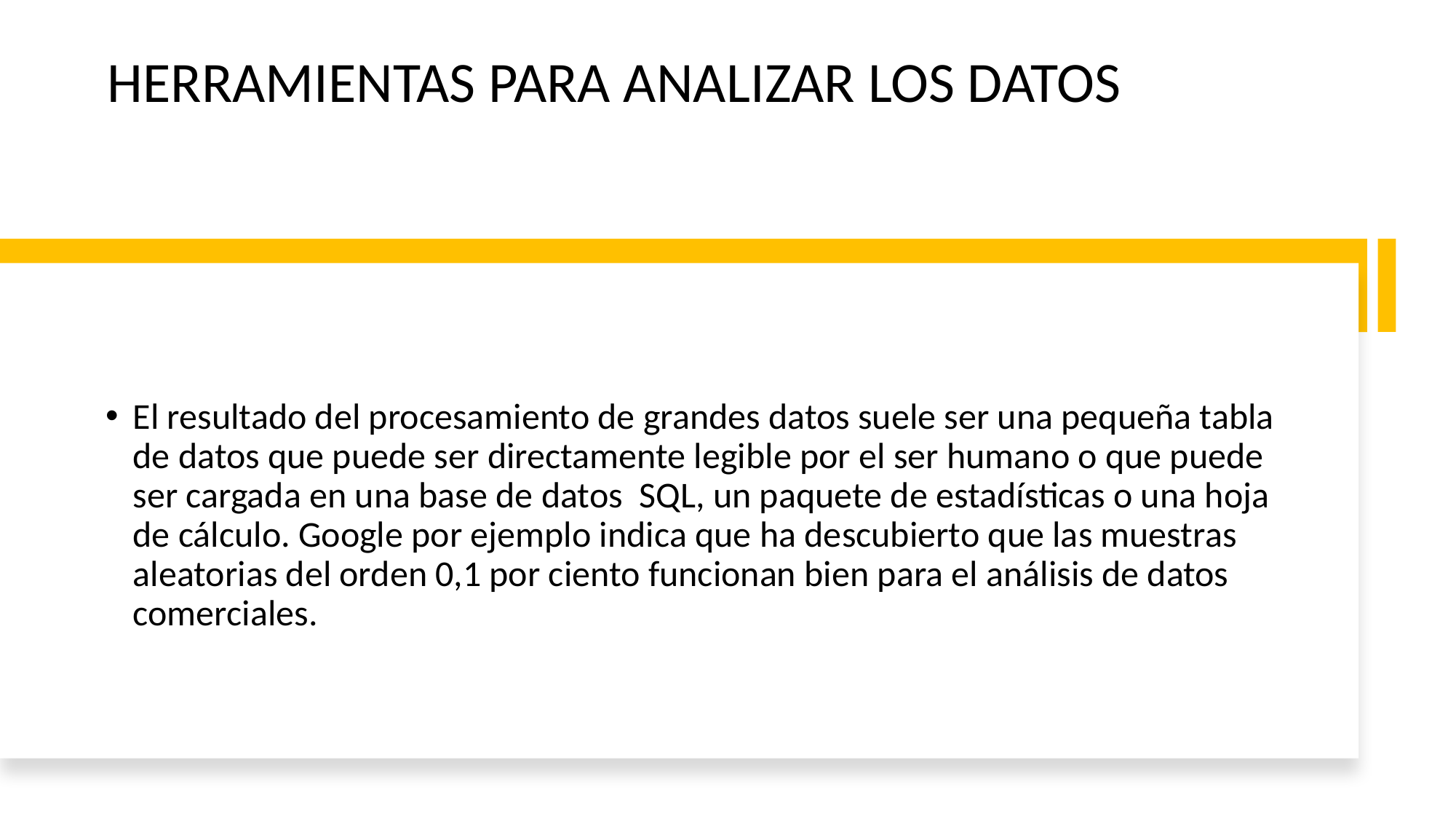

# HERRAMIENTAS PARA ANALIZAR LOS DATOS

El resultado del procesamiento de grandes datos suele ser una pequeña tabla de datos que puede ser directamente legible por el ser humano o que puede ser cargada en una base de datos  SQL, un paquete de estadísticas o una hoja de cálculo. Google por ejemplo indica que ha descubierto que las muestras aleatorias del orden 0,1 por ciento funcionan bien para el análisis de datos comerciales.